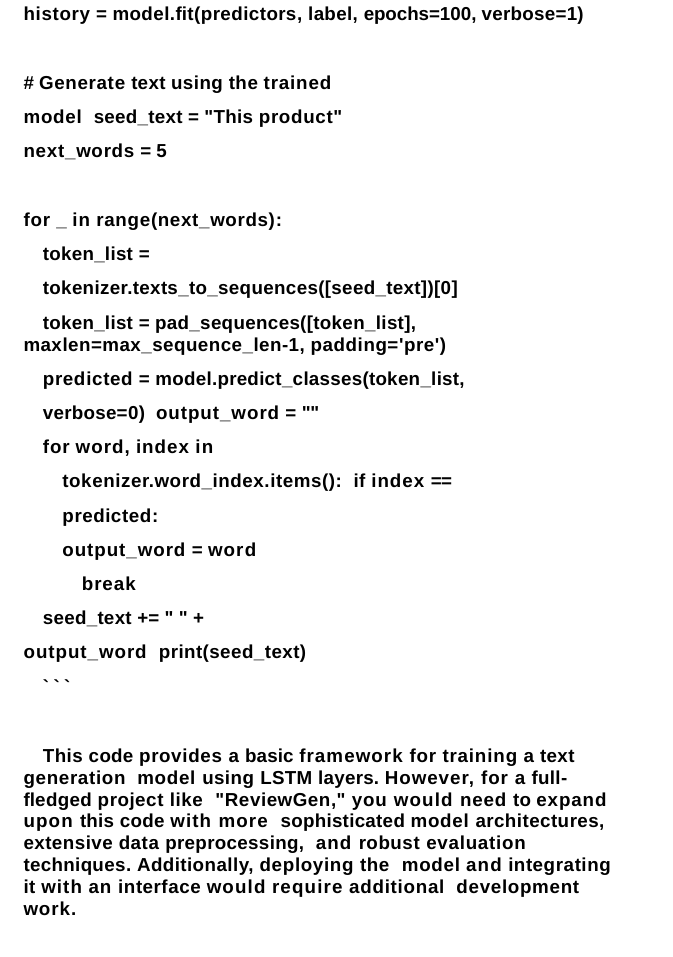

history = model.ﬁt(predictors, label, epochs=100, verbose=1)

# Generate text using the trained model  seed_text = "This product"
next_words = 5

for _ in range(next_words):
token_list = tokenizer.texts_to_sequences([seed_text])[0]  token_list = pad_sequences([token_list],
maxlen=max_sequence_len-1, padding='pre')
predicted = model.predict_classes(token_list, verbose=0)  output_word = ""
for word, index in tokenizer.word_index.items():  if index == predicted:
output_word = word  break
seed_text += " " + output_word  print(seed_text)
```

This code provides a basic framework for training a text generation  model using LSTM layers. However, for a full-ﬂedged project like  "ReviewGen," you would need to expand upon this code with more  sophisticated model architectures, extensive data preprocessing,  and robust evaluation techniques. Additionally, deploying the  model and integrating it with an interface would require additional  development work.